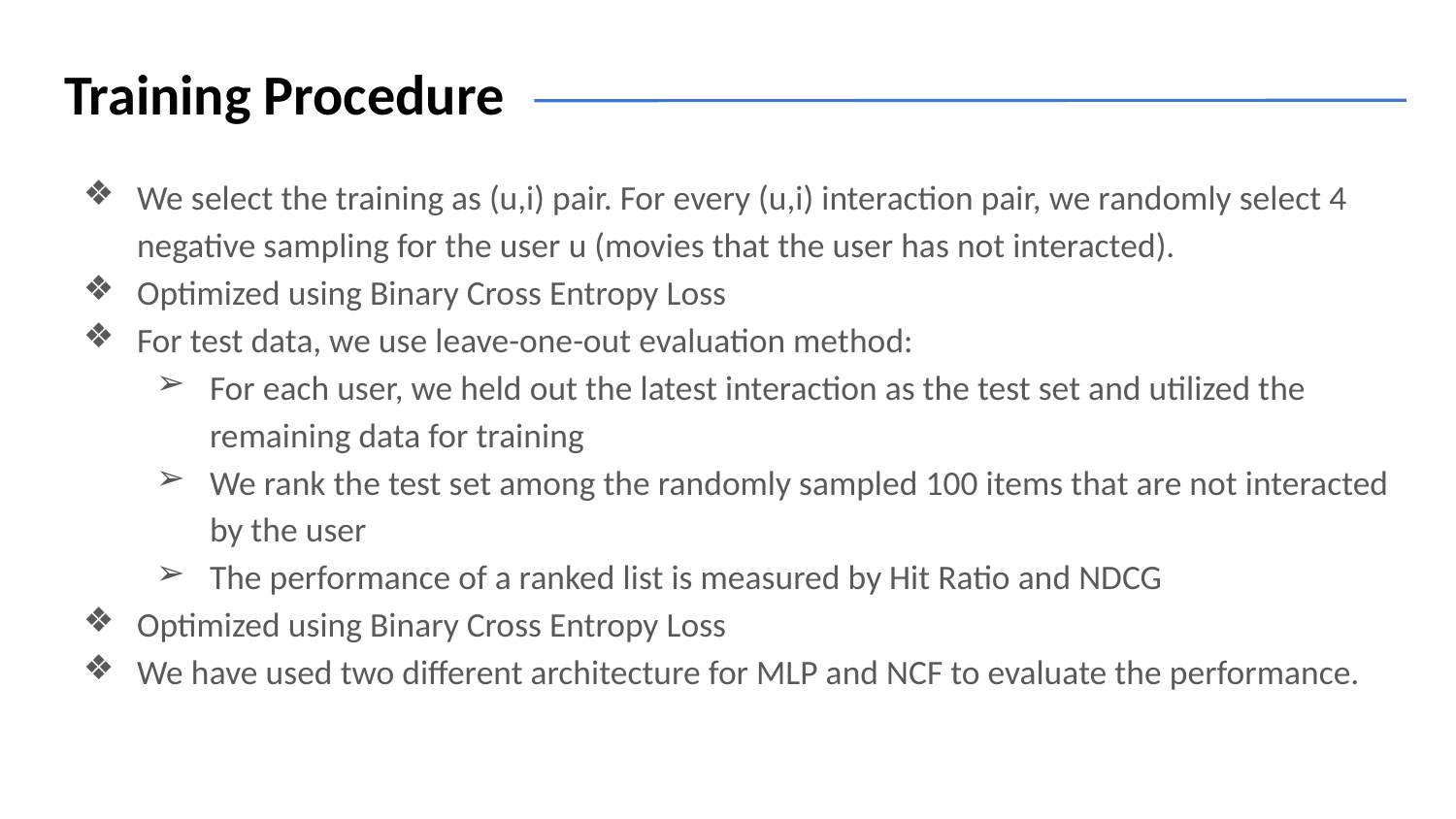

# Training Procedure
We select the training as (u,i) pair. For every (u,i) interaction pair, we randomly select 4 negative sampling for the user u (movies that the user has not interacted).
Optimized using Binary Cross Entropy Loss
For test data, we use leave-one-out evaluation method:
For each user, we held out the latest interaction as the test set and utilized the remaining data for training
We rank the test set among the randomly sampled 100 items that are not interacted by the user
The performance of a ranked list is measured by Hit Ratio and NDCG
Optimized using Binary Cross Entropy Loss
We have used two different architecture for MLP and NCF to evaluate the performance.